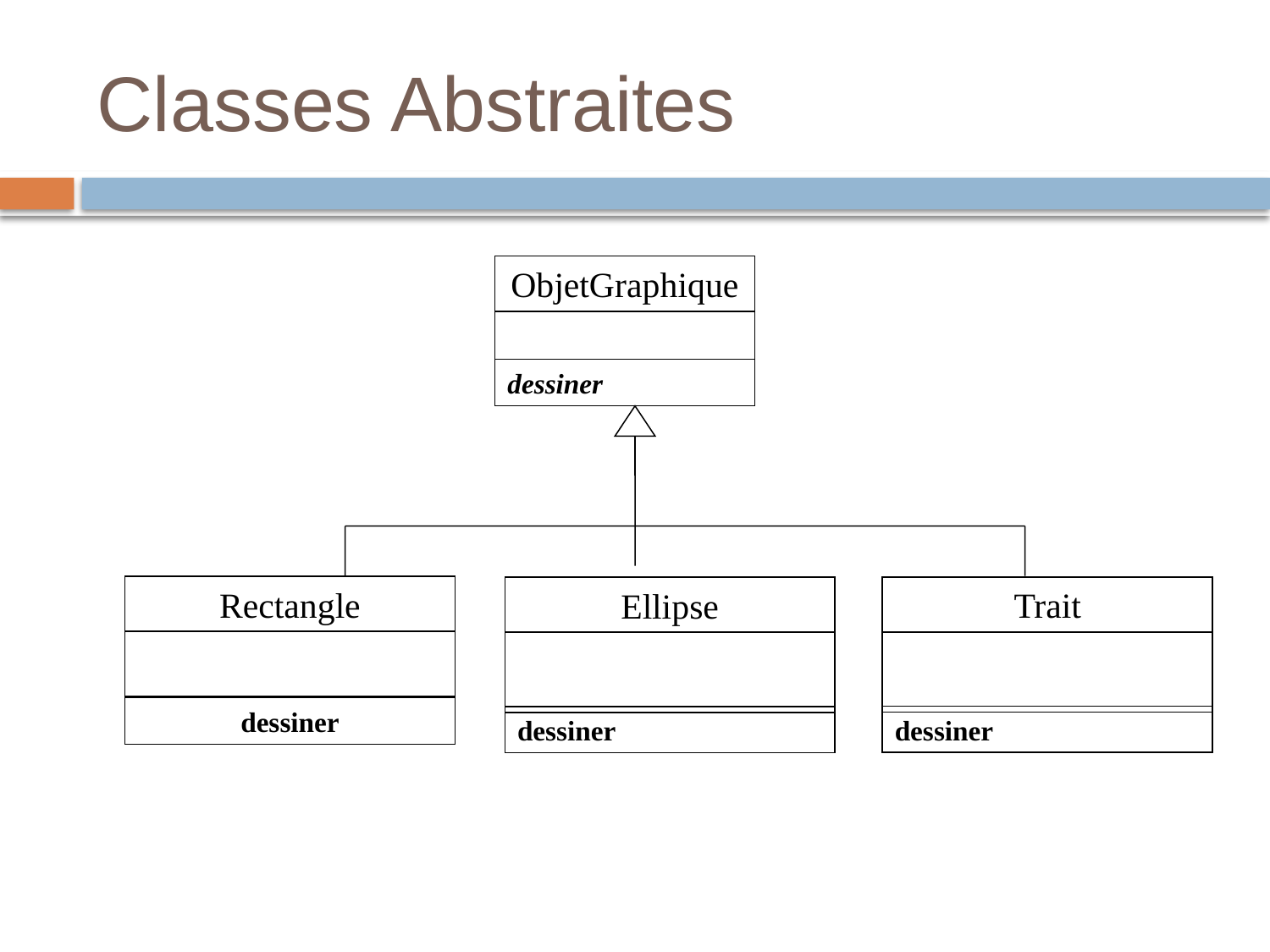

# Classes Abstraites
ObjetGraphique

dessiner

Rectangle

dessiner
Trait

dessiner
Ellipse

dessiner